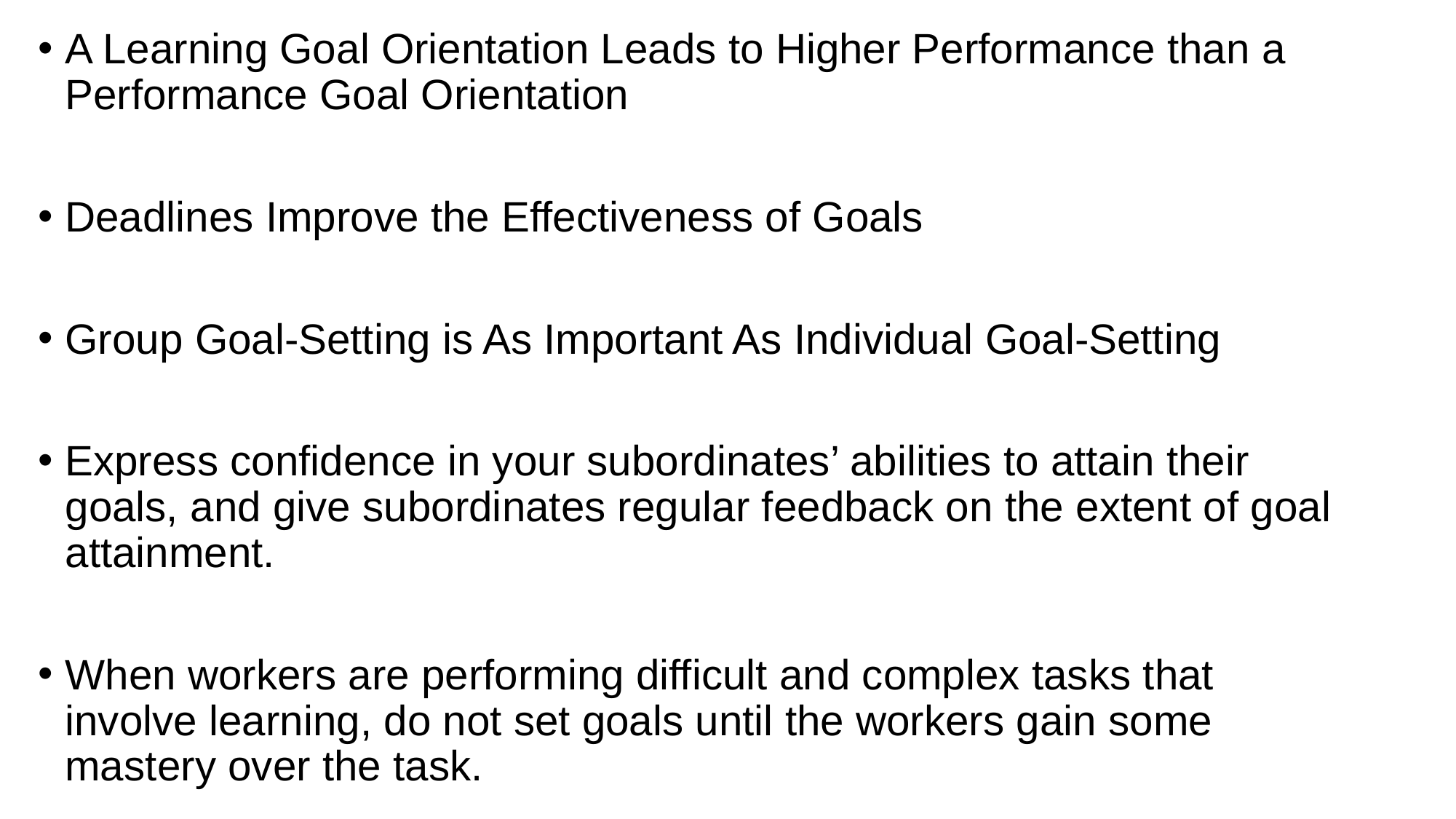

A Learning Goal Orientation Leads to Higher Performance than a Performance Goal Orientation

Deadlines Improve the Effectiveness of Goals

Group Goal-Setting is As Important As Individual Goal-Setting

Express confidence in your subordinates’ abilities to attain their goals, and give subordinates regular feedback on the extent of goal attainment.

When workers are performing difficult and complex tasks that involve learning, do not set goals until the workers gain some mastery over the task.